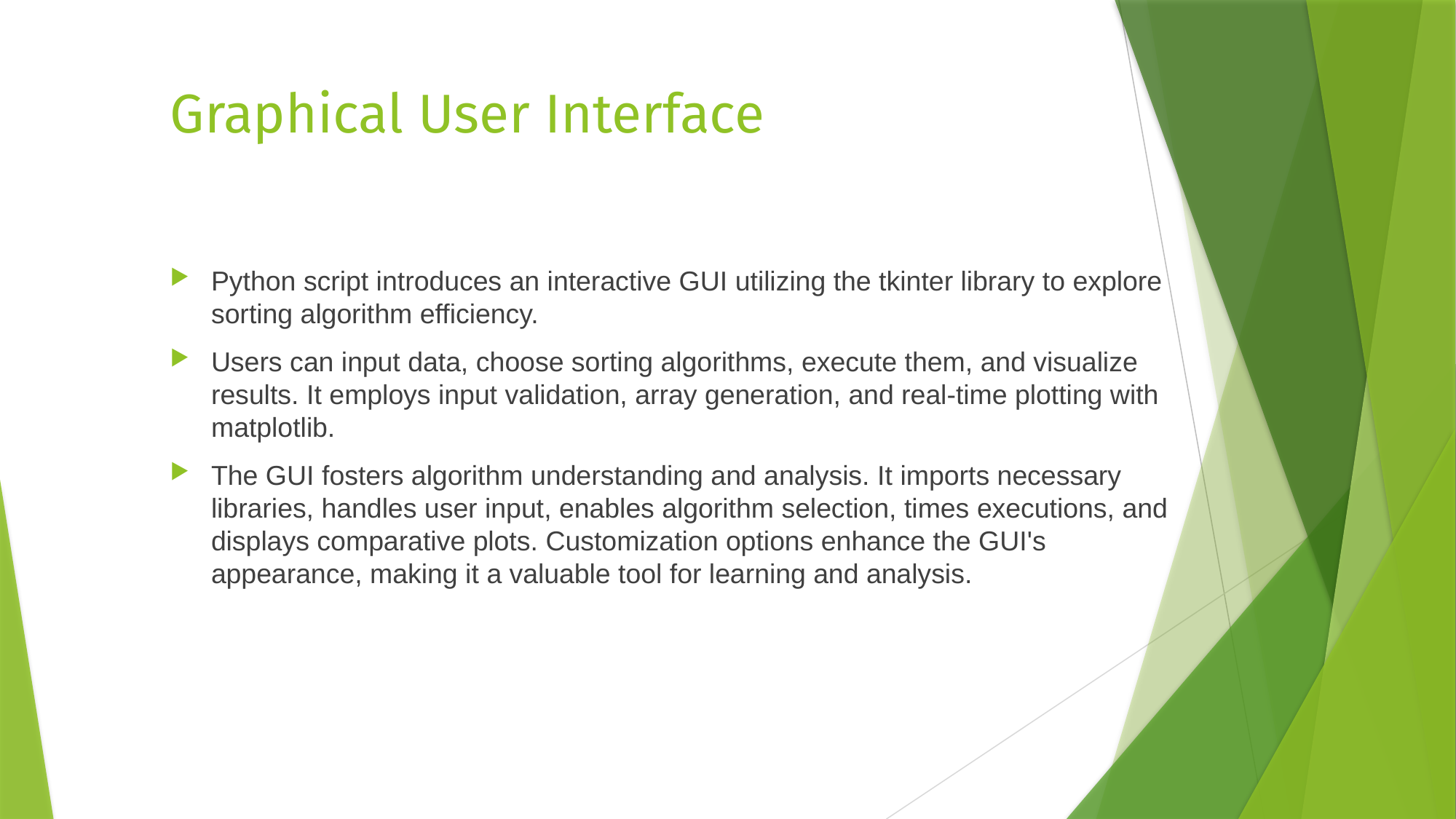

# Graphical User Interface
Python script introduces an interactive GUI utilizing the tkinter library to explore sorting algorithm efficiency.
Users can input data, choose sorting algorithms, execute them, and visualize results. It employs input validation, array generation, and real-time plotting with matplotlib.
The GUI fosters algorithm understanding and analysis. It imports necessary libraries, handles user input, enables algorithm selection, times executions, and displays comparative plots. Customization options enhance the GUI's appearance, making it a valuable tool for learning and analysis.